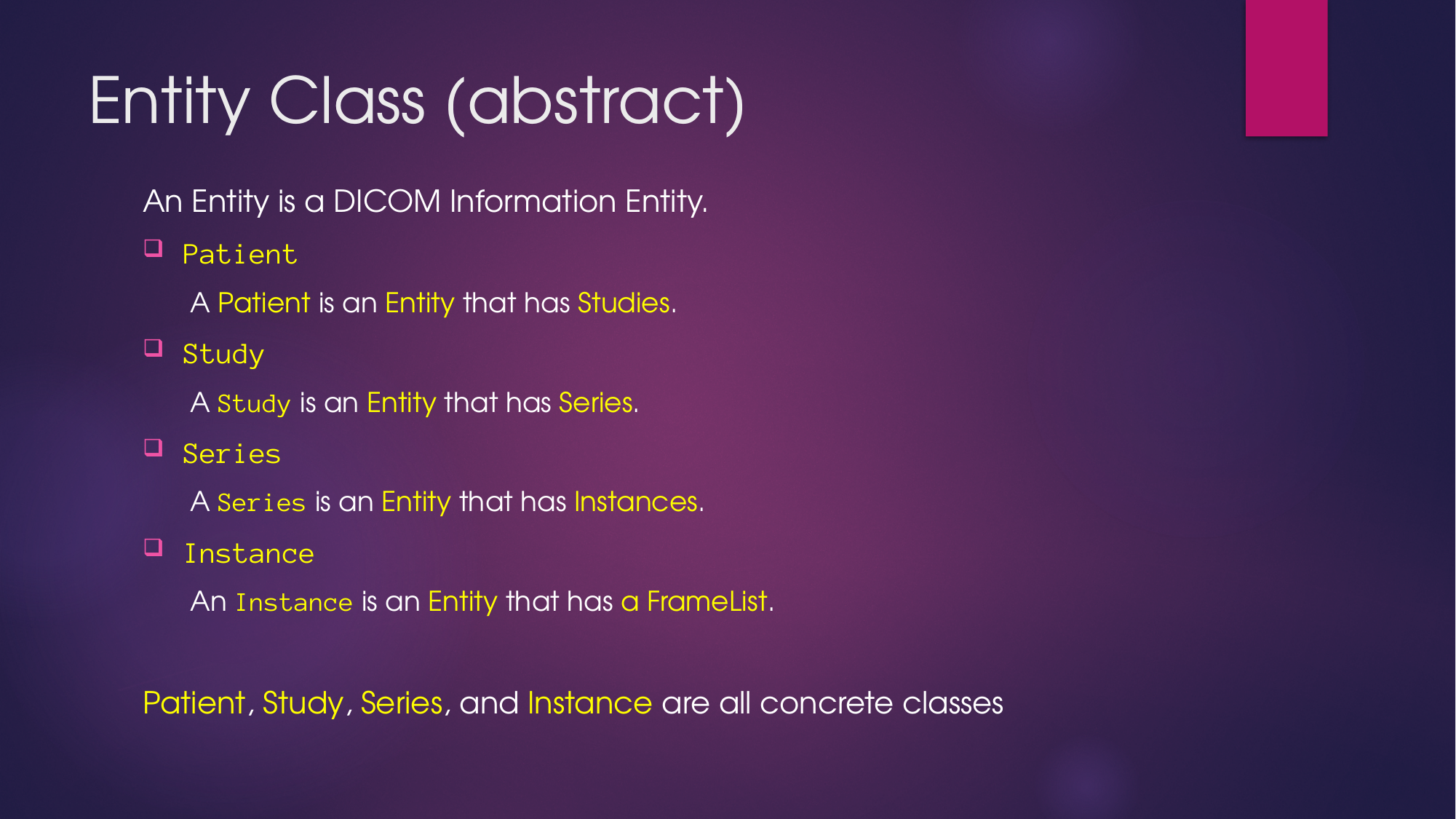

# Entity Class (abstract)
An Entity is a DICOM Information Entity.
Patient
A Patient is an Entity that has Studies.
Study
A Study is an Entity that has Series.
Series
A Series is an Entity that has Instances.
Instance
An Instance is an Entity that has a FrameList.

Patient, Study, Series, and Instance are all concrete classes